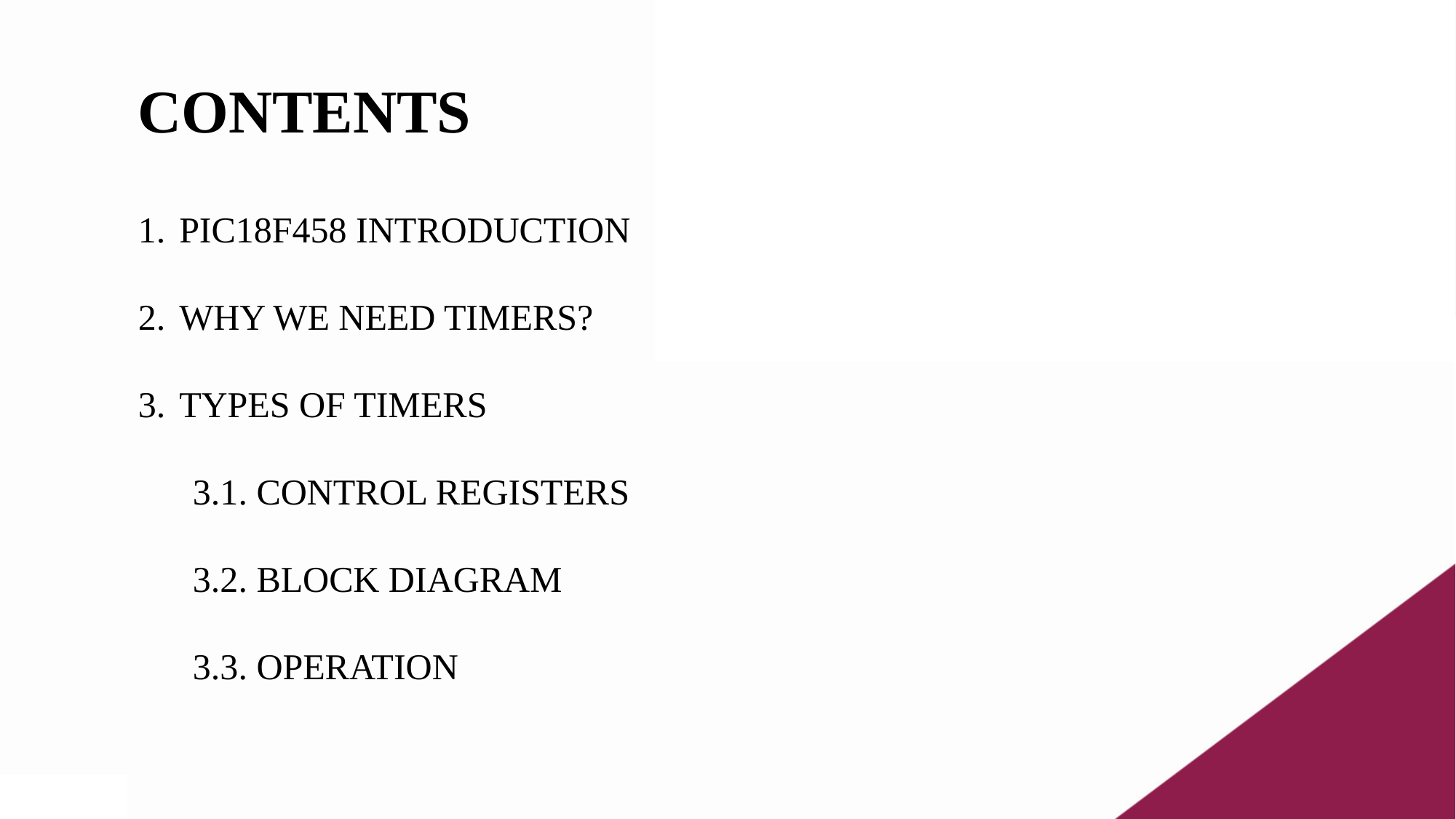

CONTENTS
PIC18F458 INTRODUCTION
WHY WE NEED TIMERS?
TYPES OF TIMERS
      3.1. CONTROL REGISTERS
      3.2. BLOCK DIAGRAM
      3.3. OPERATION